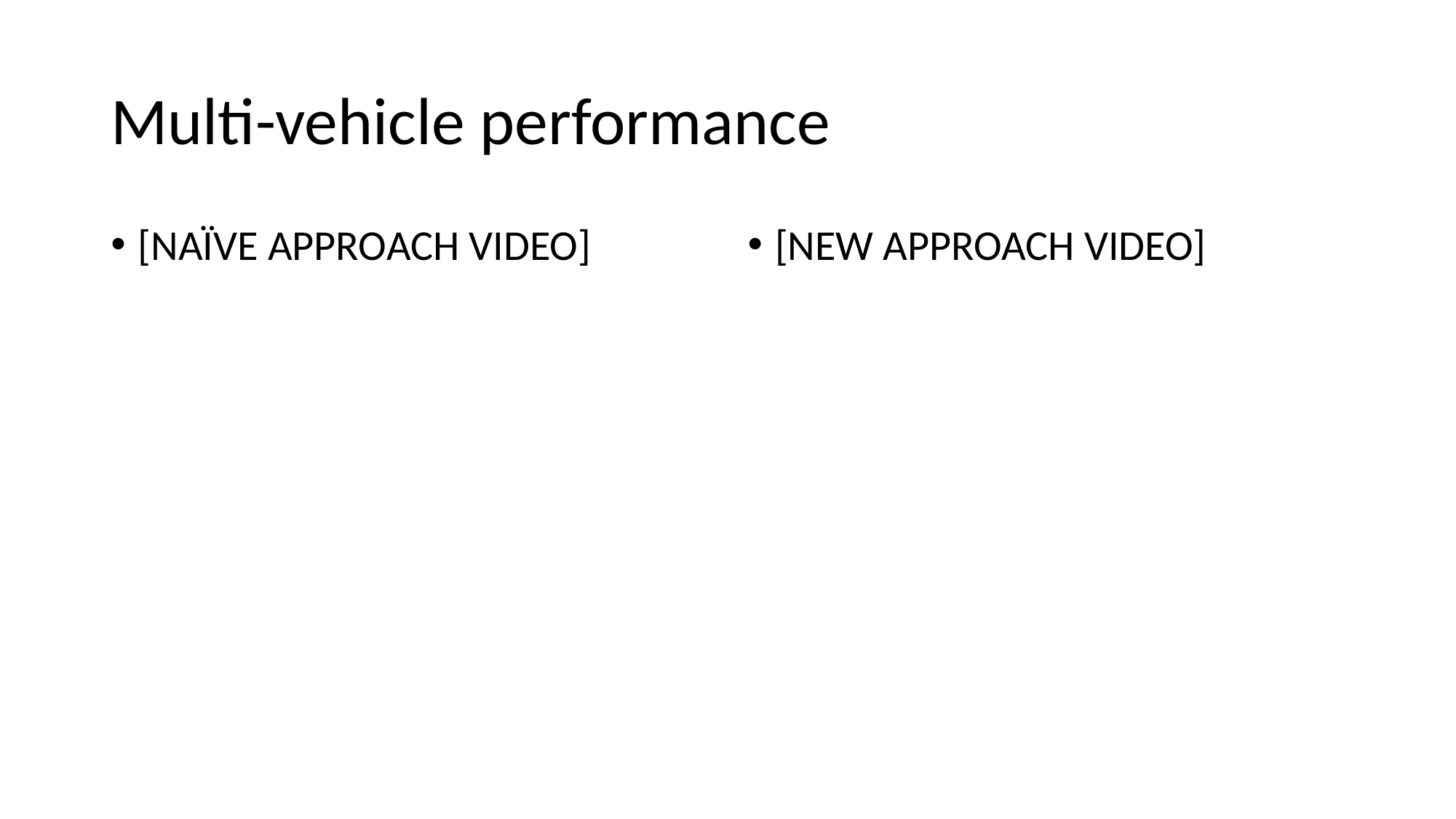

# Multi-vehicle performance
[NAÏVE APPROACH VIDEO]
[NEW APPROACH VIDEO]